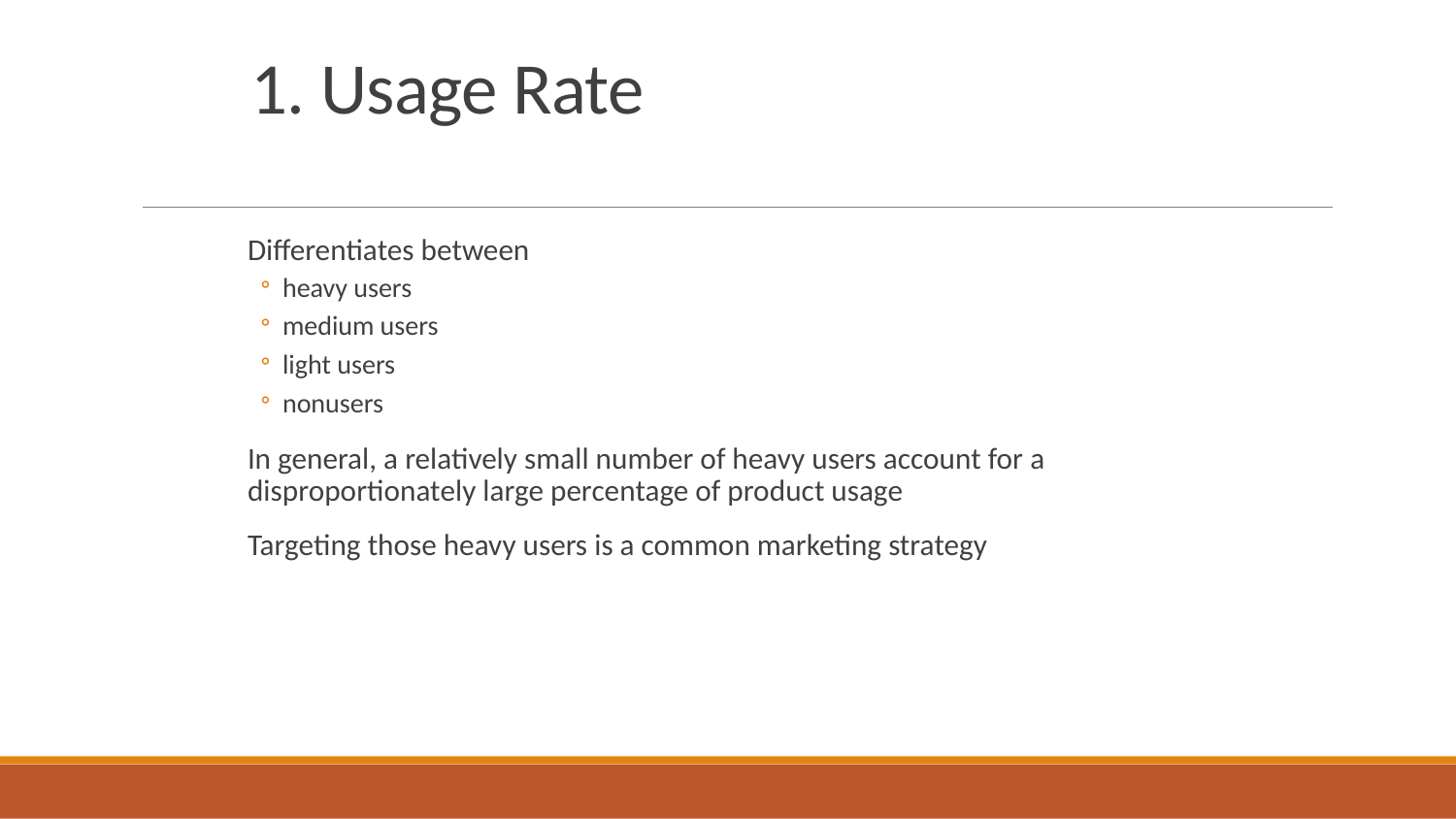

# 1. Usage Rate
Differentiates between
heavy users
medium users
light users
nonusers
In general, a relatively small number of heavy users account for a disproportionately large percentage of product usage
Targeting those heavy users is a common marketing strategy